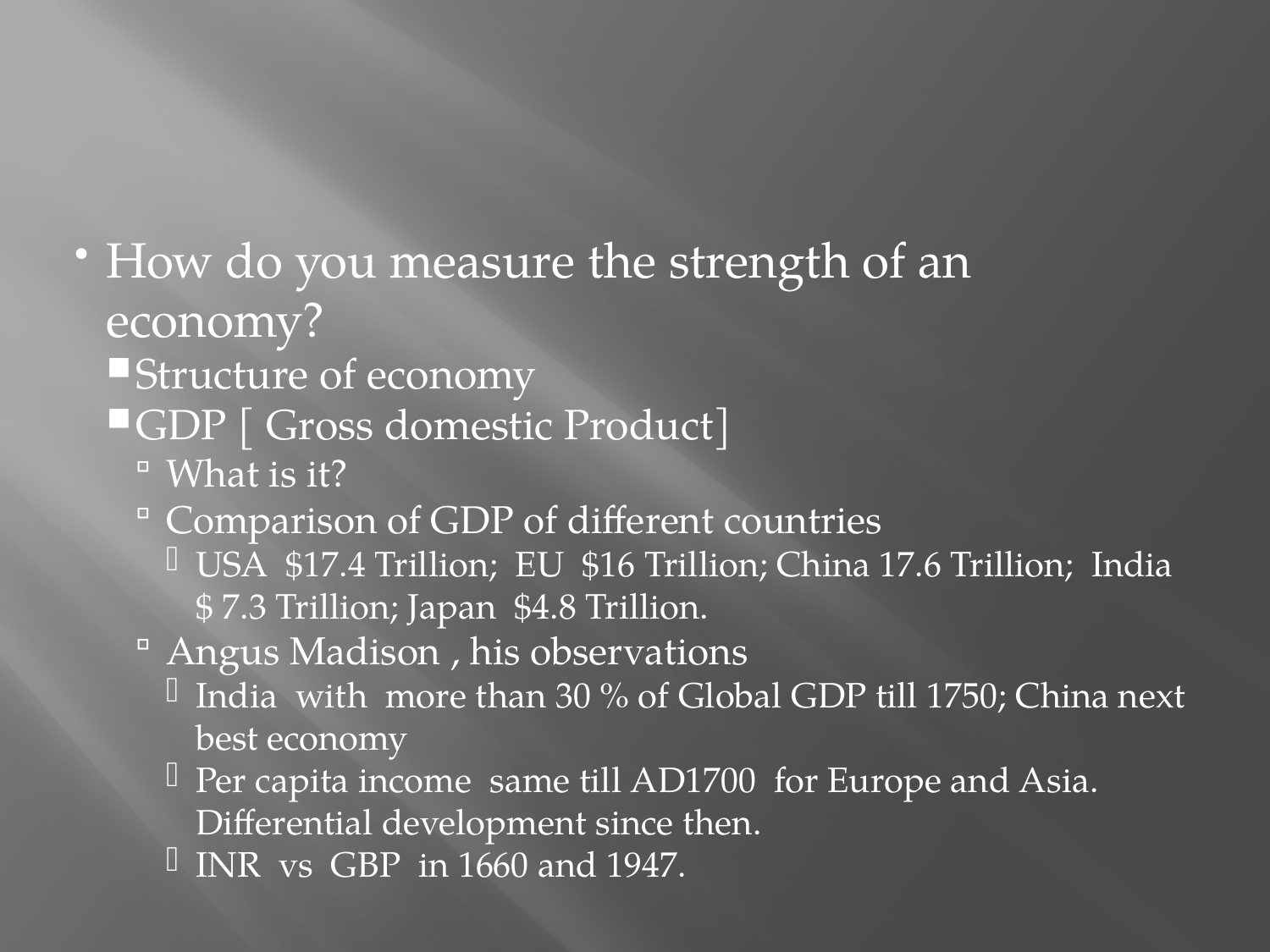

How do you measure the strength of an economy?
Structure of economy
GDP [ Gross domestic Product]
What is it?
Comparison of GDP of different countries
USA  $17.4 Trillion;  EU  $16 Trillion; China 17.6 Trillion;  India $ 7.3 Trillion; Japan  $4.8 Trillion.
Angus Madison , his observations
India  with  more than 30 % of Global GDP till 1750; China next best economy
Per capita income  same till AD1700  for Europe and Asia. Differential development since then.
INR  vs  GBP  in 1660 and 1947.